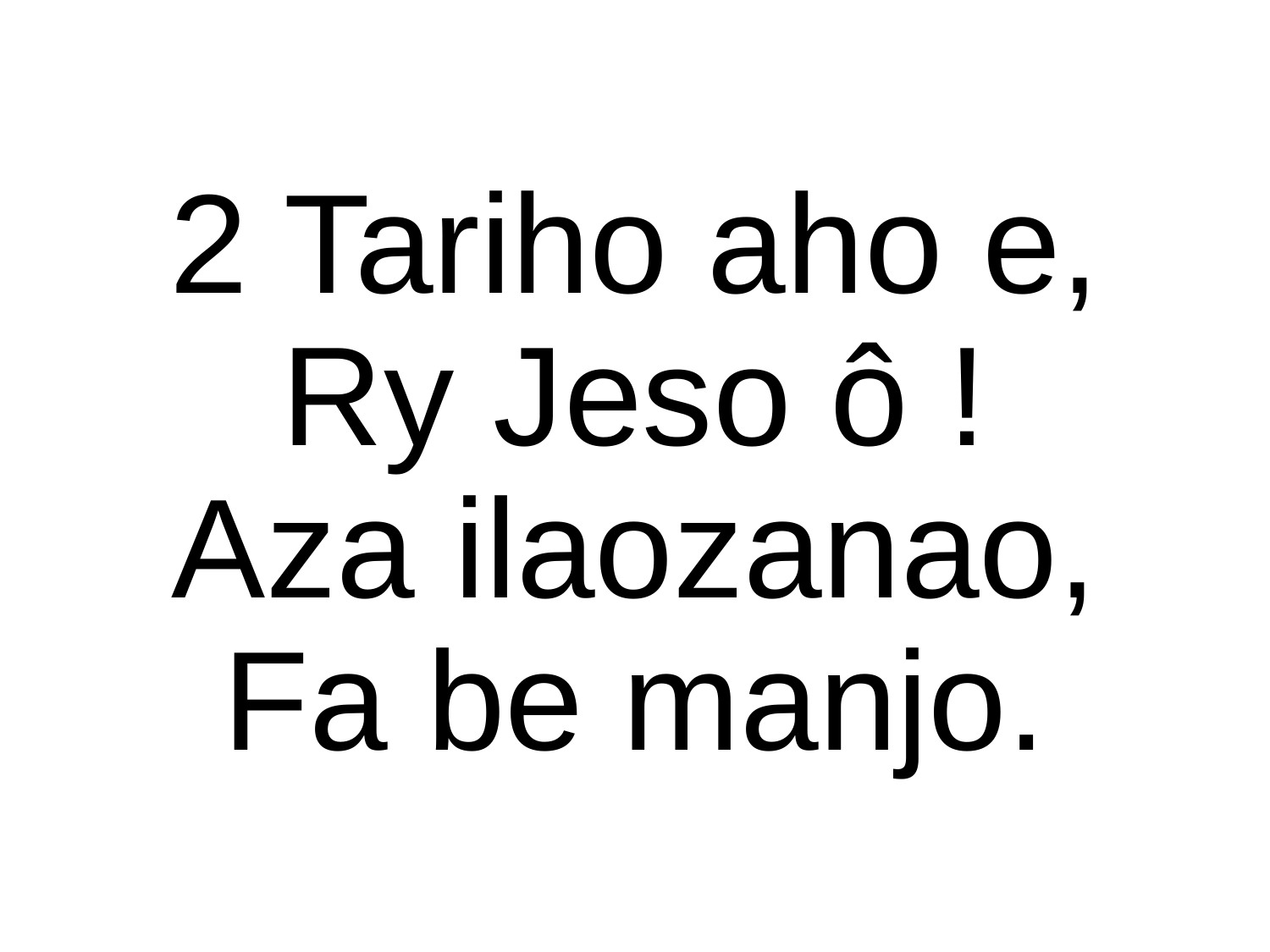

2 Tariho aho e,
Ry Jeso ô !
Aza ilaozanao,
Fa be manjo.